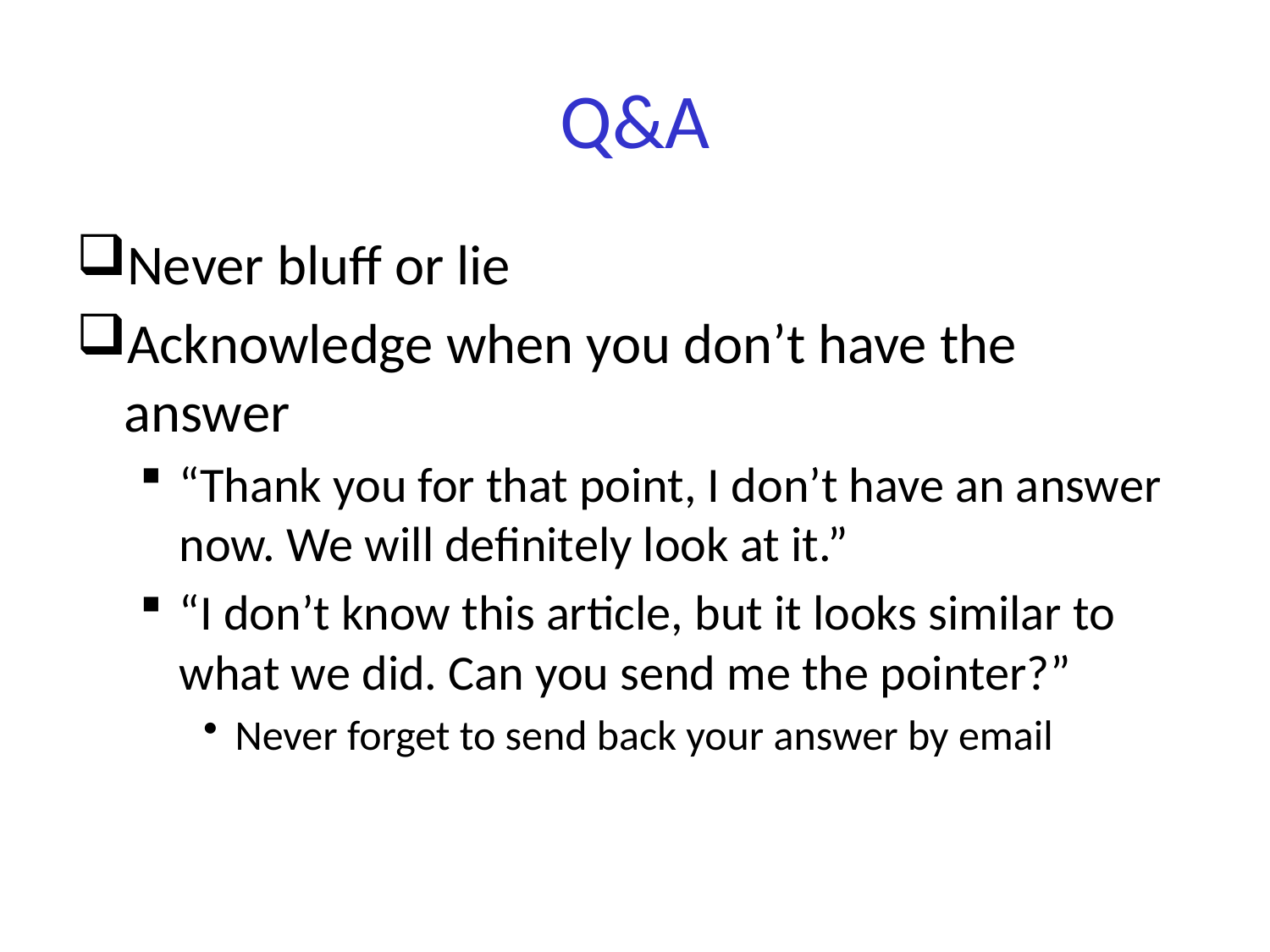

# Q&A
Never bluff or lie
Acknowledge when you don’t have the answer
“Thank you for that point, I don’t have an answer now. We will definitely look at it.”
“I don’t know this article, but it looks similar to what we did. Can you send me the pointer?”
Never forget to send back your answer by email
81